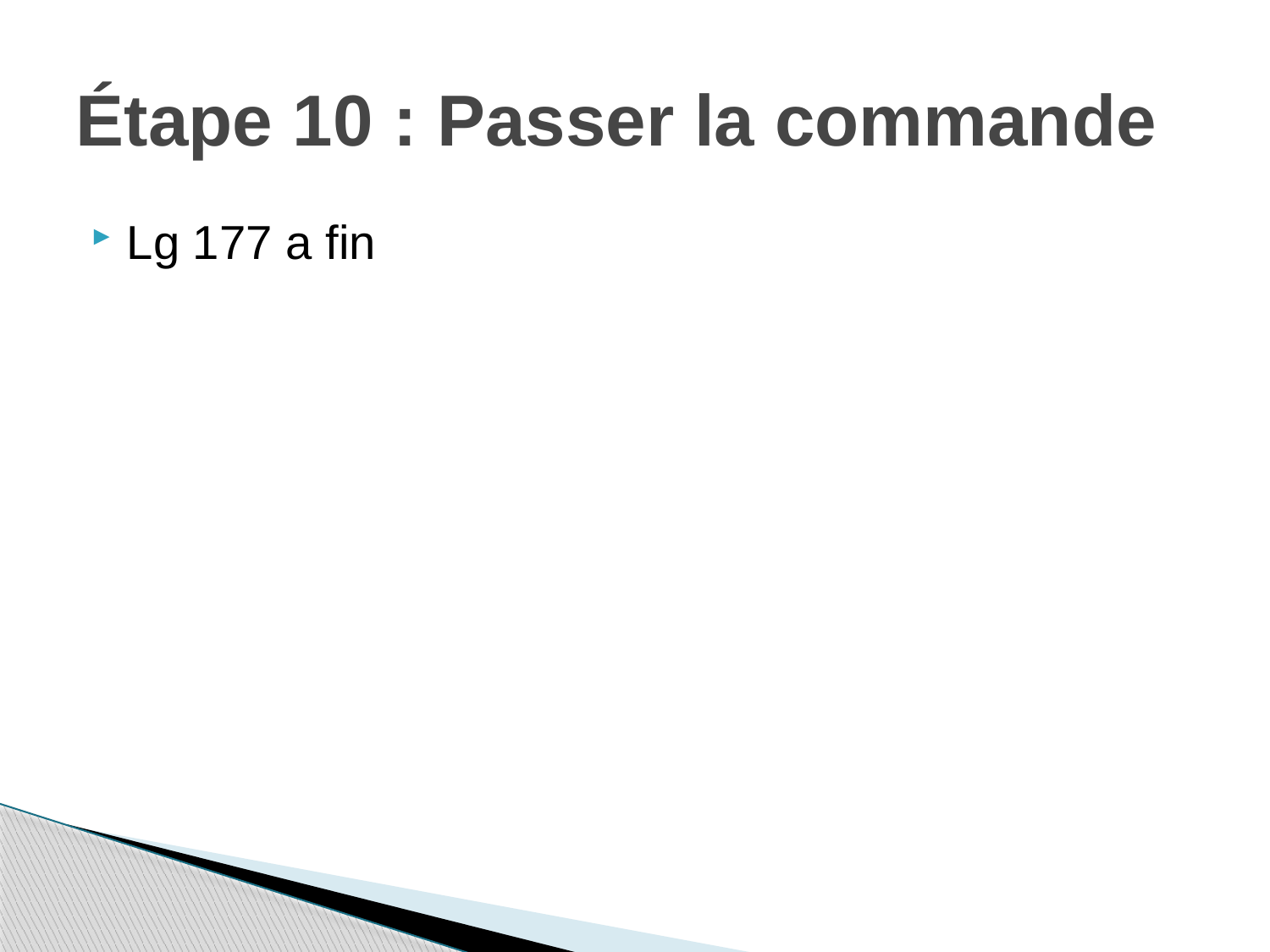

# Étape 10 : Passer la commande
Lg 177 a fin